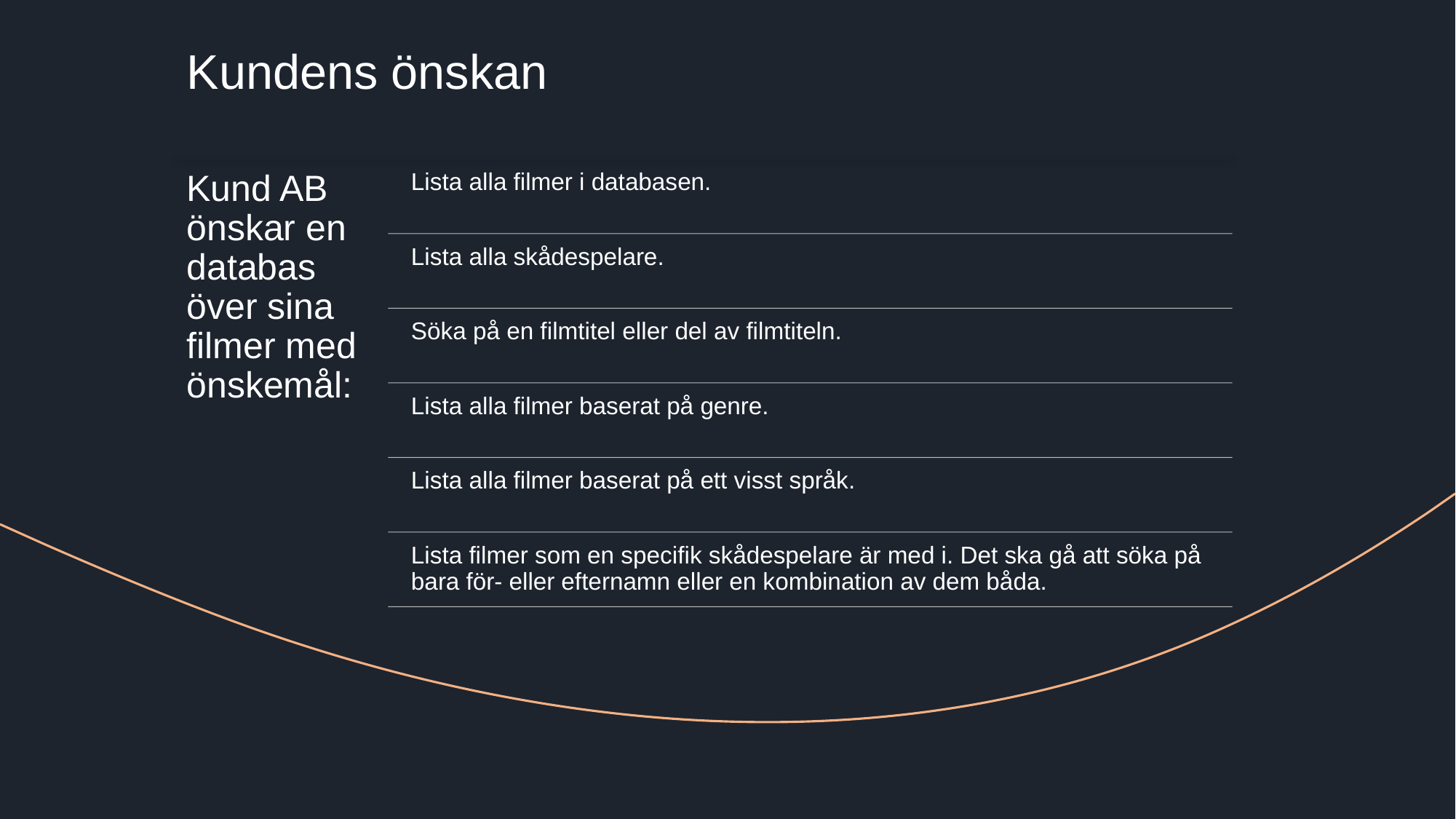

# Kundens önskan

Kund AB önskar en databas över sina filmer med önskemål:
Lista alla filmer i databasen.
Lista alla skådespelare.
Söka på en filmtitel eller del av filmtiteln.
Lista alla filmer baserat på genre.
Lista alla filmer baserat på ett visst språk.
Lista filmer som en specifik skådespelare är med i. Det ska gå att söka på bara för- eller efternamn eller en kombination av dem båda.